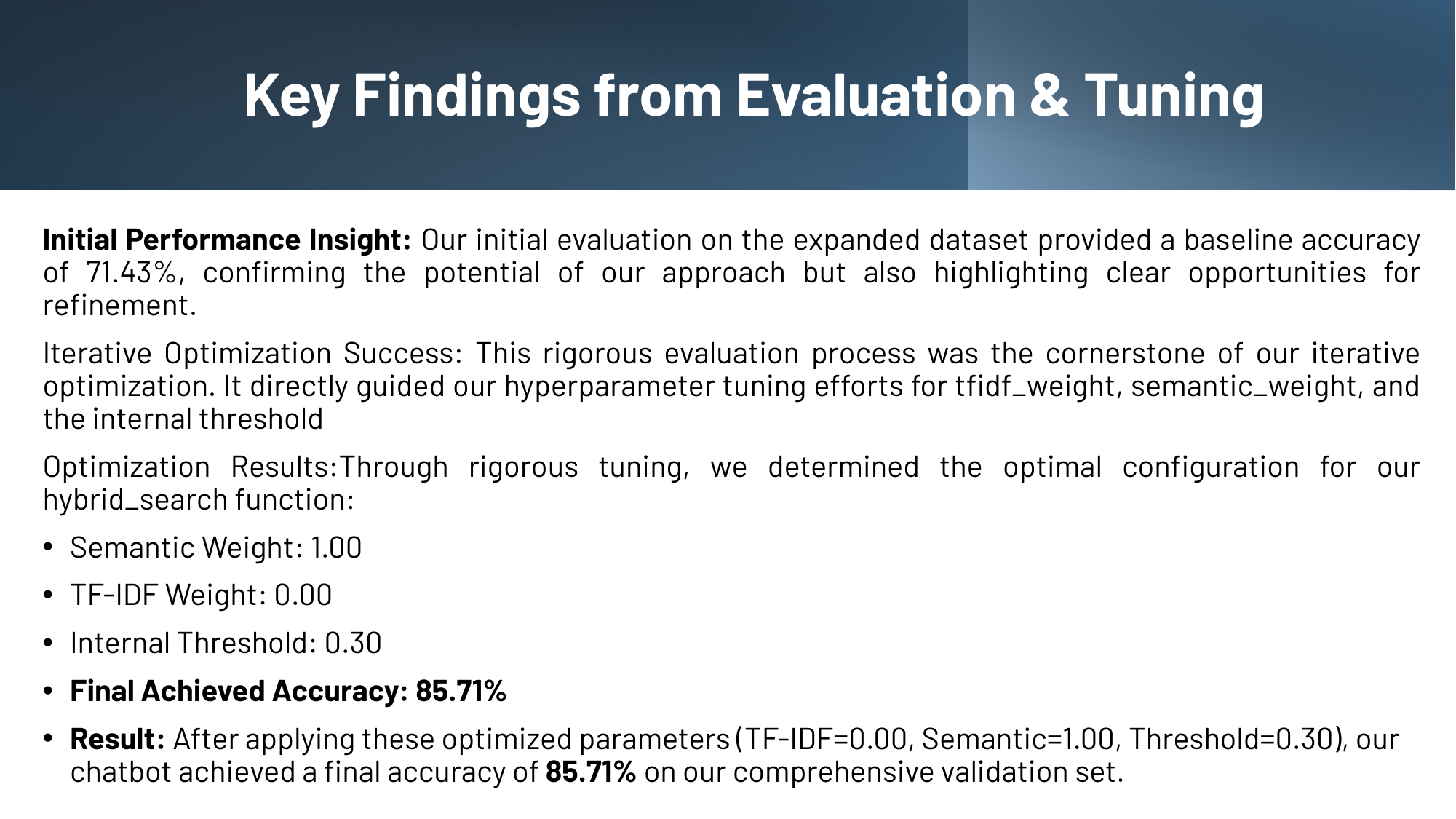

# Key Findings from Evaluation & Tuning
Initial Performance Insight: Our initial evaluation on the expanded dataset provided a baseline accuracy of 71.43%, confirming the potential of our approach but also highlighting clear opportunities for refinement.
Iterative Optimization Success: This rigorous evaluation process was the cornerstone of our iterative optimization. It directly guided our hyperparameter tuning efforts for tfidf_weight, semantic_weight, and the internal threshold
Optimization Results:Through rigorous tuning, we determined the optimal configuration for our hybrid_search function:
Semantic Weight: 1.00
TF-IDF Weight: 0.00
Internal Threshold: 0.30
Final Achieved Accuracy: 85.71%
Result: After applying these optimized parameters (TF-IDF=0.00, Semantic=1.00, Threshold=0.30), our chatbot achieved a final accuracy of 85.71% on our comprehensive validation set.